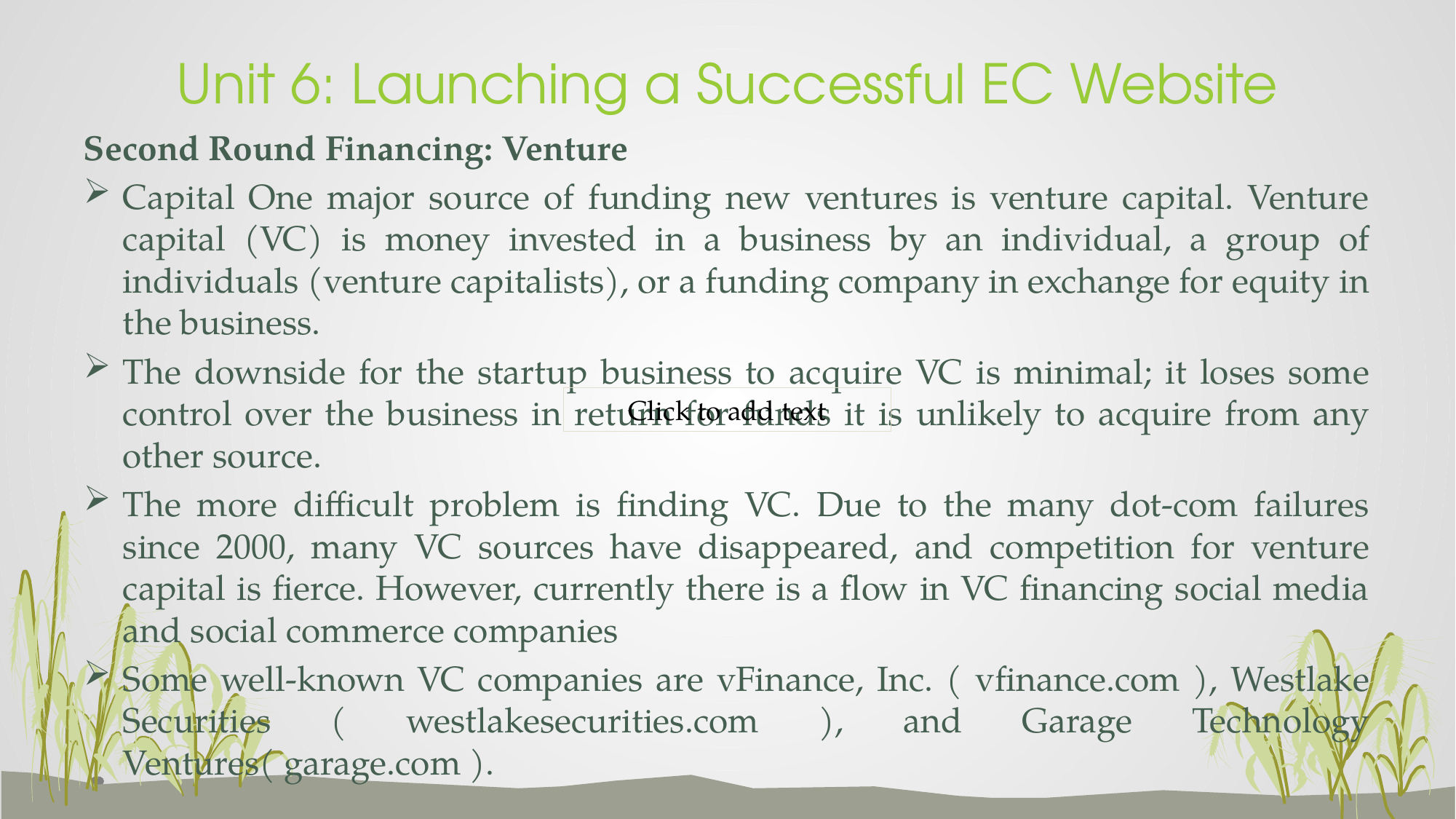

# Unit 6: Launching a Successful EC Website
Second Round Financing: Venture
Capital One major source of funding new ventures is venture capital. Venture capital (VC) is money invested in a business by an individual, a group of individuals (venture capitalists), or a funding company in exchange for equity in the business.
The downside for the startup business to acquire VC is minimal; it loses some control over the business in return for funds it is unlikely to acquire from any other source.
The more difficult problem is finding VC. Due to the many dot-com failures since 2000, many VC sources have disappeared, and competition for venture capital is fierce. However, currently there is a flow in VC financing social media and social commerce companies
Some well-known VC companies are vFinance, Inc. ( vfinance.com ), Westlake Securities ( westlakesecurities.com ), and Garage Technology Ventures( garage.com ).
Click to add text